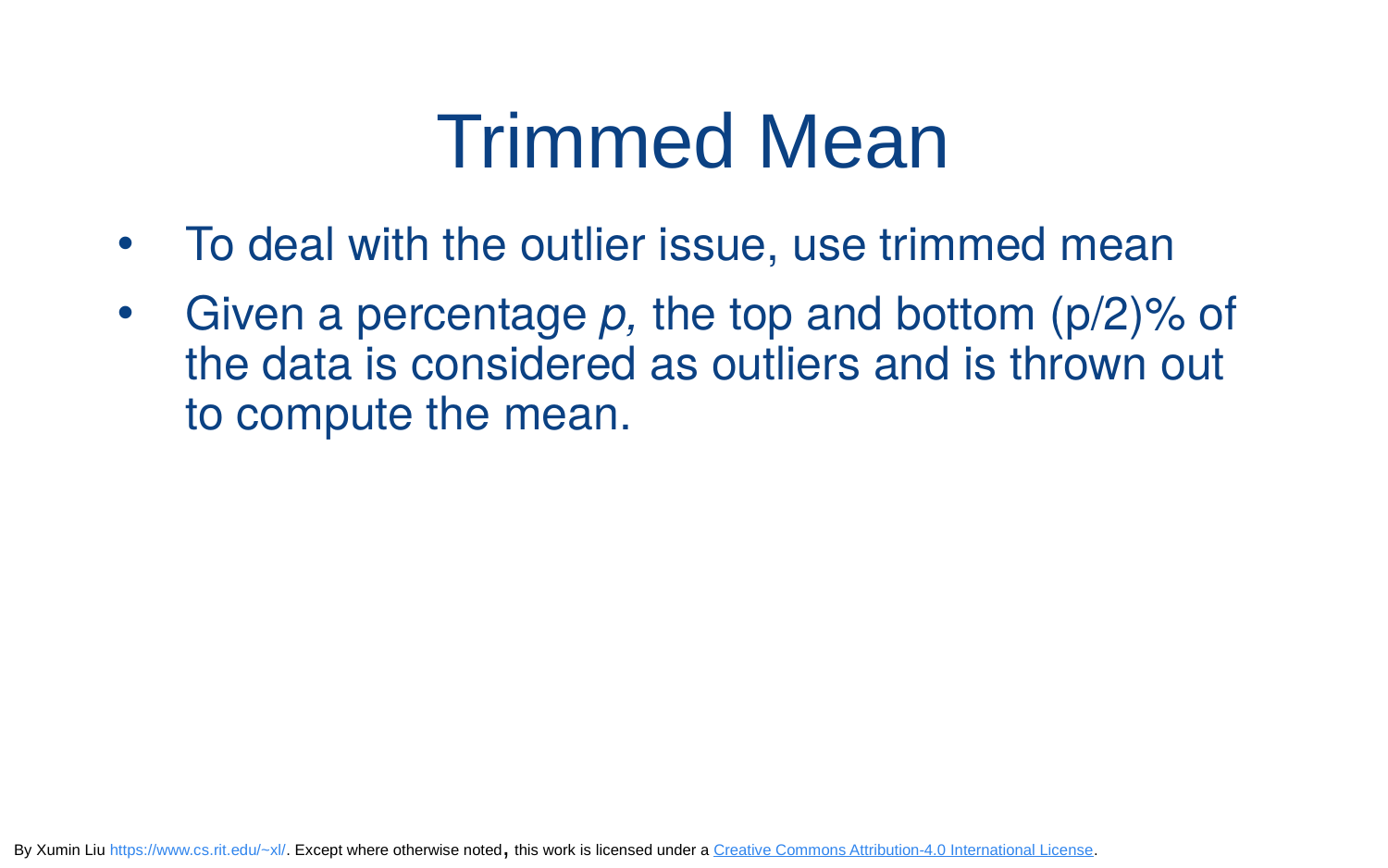

# Trimmed Mean
To deal with the outlier issue, use trimmed mean
Given a percentage p, the top and bottom (p/2)% of the data is considered as outliers and is thrown out to compute the mean.